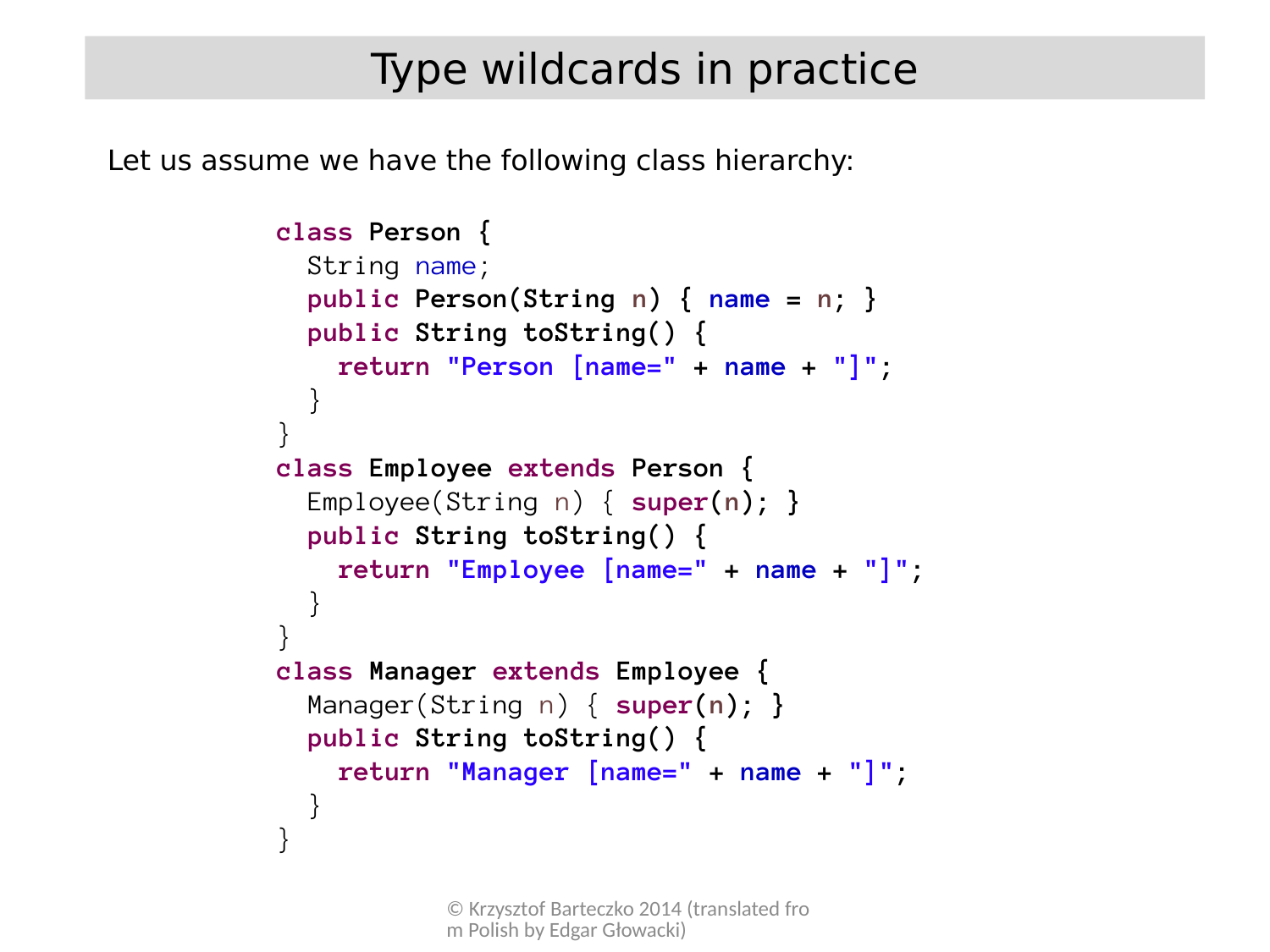

Type wildcards in practice
Let us assume we have the following class hierarchy:
class Person {
  String name;
  public Person(String n) { name = n; }
  public String toString() {
    return "Person [name=" + name + "]";
  }
}
class Employee extends Person {
  Employee(String n) { super(n); }
  public String toString() {
    return "Employee [name=" + name + "]";
  }
}
class Manager extends Employee {
  Manager(String n) { super(n); }
  public String toString() {
    return "Manager [name=" + name + "]";
  }
}
© Krzysztof Barteczko 2014 (translated from Polish by Edgar Głowacki)